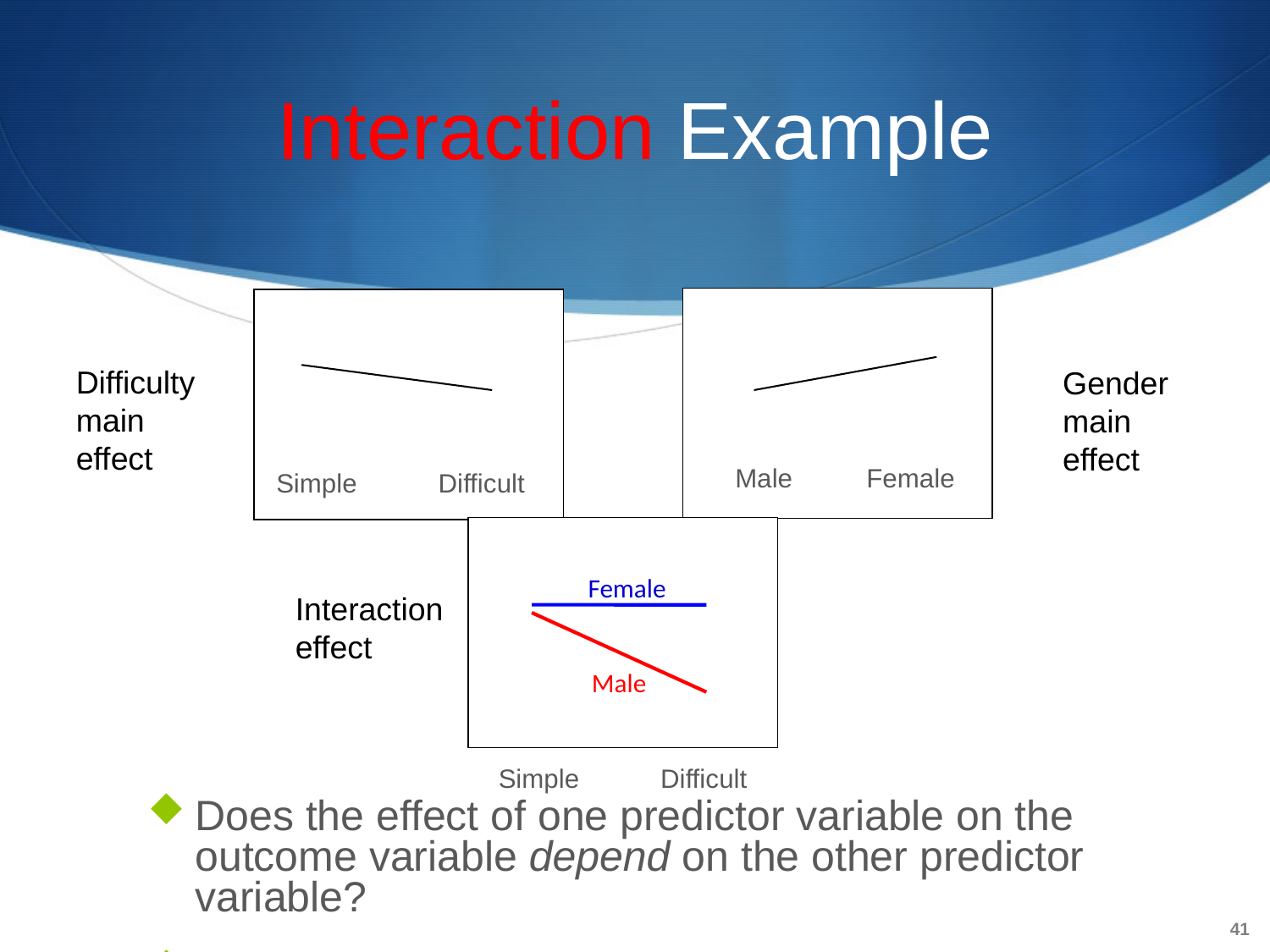

# Interaction Example

Difficulty main effect

Gender main effect

Male          Female
Simple           Difficult

Female
Interaction effect

Male
Simple           Difficult
Does the effect of one predictor variable on the outcome variable depend on the other predictor variable?
If so, there is an interaction between the variables
41